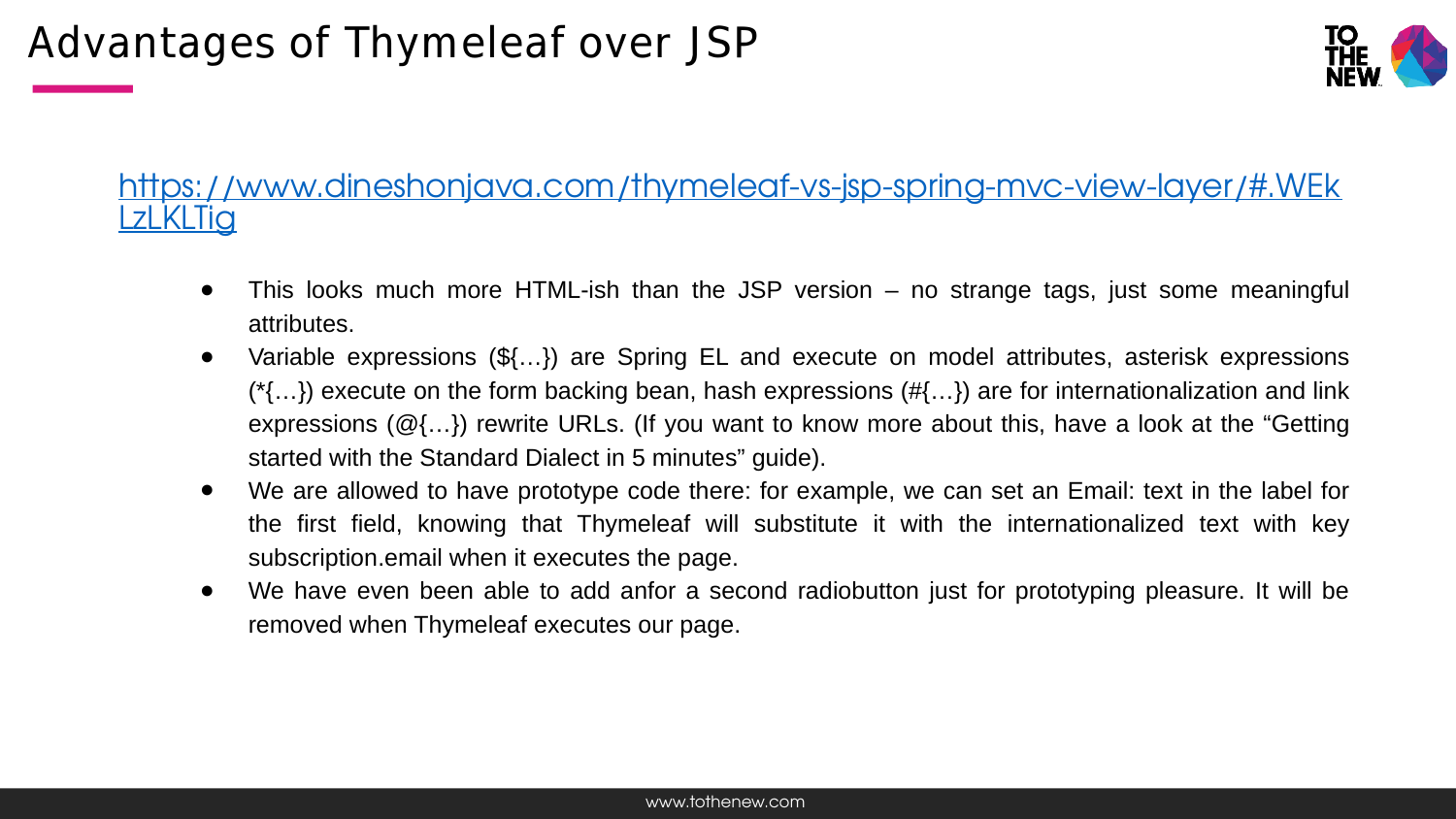

# Advantages of Thymeleaf over JSP
https://www.dineshonjava.com/thymeleaf-vs-jsp-spring-mvc-view-layer/#.WEkLzLKLTig
This looks much more HTML-ish than the JSP version – no strange tags, just some meaningful attributes.
Variable expressions (${…}) are Spring EL and execute on model attributes, asterisk expressions (*{…}) execute on the form backing bean, hash expressions (#{…}) are for internationalization and link expressions (@{…}) rewrite URLs. (If you want to know more about this, have a look at the “Getting started with the Standard Dialect in 5 minutes” guide).
We are allowed to have prototype code there: for example, we can set an Email: text in the label for the first field, knowing that Thymeleaf will substitute it with the internationalized text with key subscription.email when it executes the page.
We have even been able to add anfor a second radiobutton just for prototyping pleasure. It will be removed when Thymeleaf executes our page.